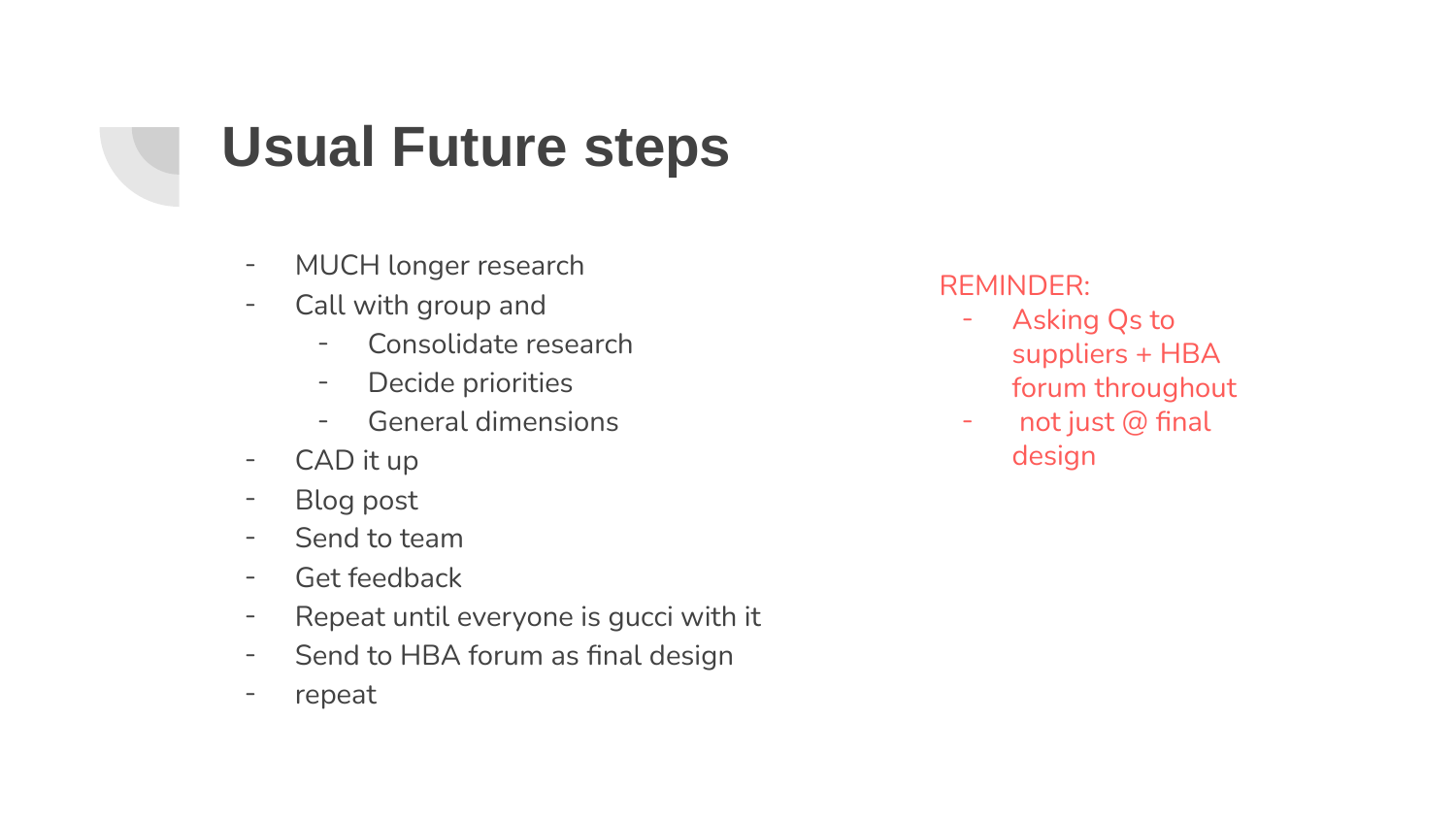

# Usual Future steps
MUCH longer research
Call with group and
Consolidate research
Decide priorities
General dimensions
CAD it up
Blog post
Send to team
Get feedback
Repeat until everyone is gucci with it
Send to HBA forum as final design
repeat
REMINDER:
Asking Qs to suppliers + HBA forum throughout
 not just @ final design